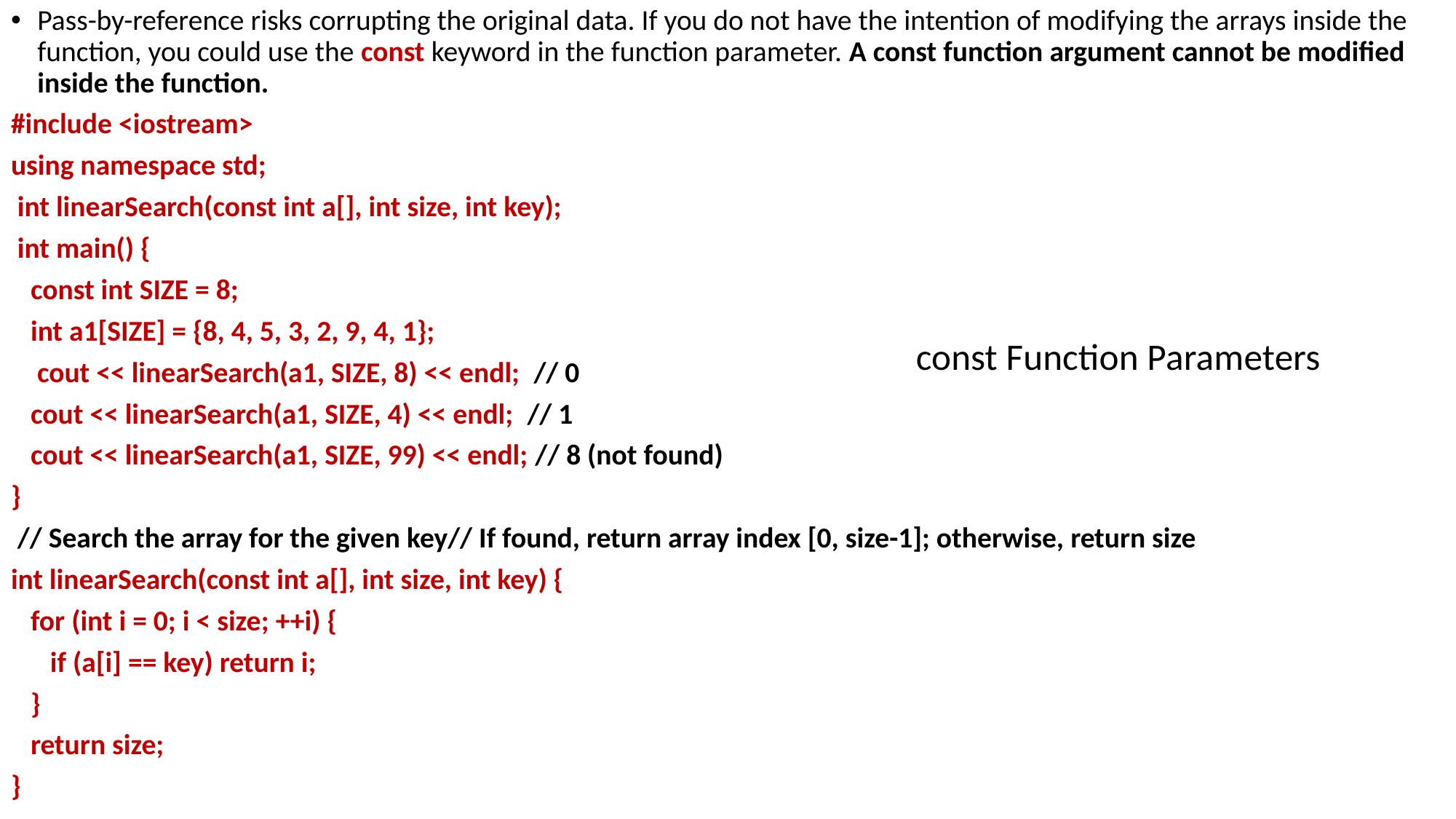

Pass-by-reference risks corrupting the original data. If you do not have the intention of modifying the arrays inside the function, you could use the const keyword in the function parameter. A const function argument cannot be modified inside the function.
#include <iostream>
using namespace std;
 int linearSearch(const int a[], int size, int key);
 int main() {
   const int SIZE = 8;
   int a1[SIZE] = {8, 4, 5, 3, 2, 9, 4, 1};
    cout << linearSearch(a1, SIZE, 8) << endl;  // 0
   cout << linearSearch(a1, SIZE, 4) << endl;  // 1
   cout << linearSearch(a1, SIZE, 99) << endl; // 8 (not found)
}
 // Search the array for the given key// If found, return array index [0, size-1]; otherwise, return size
int linearSearch(const int a[], int size, int key) {
   for (int i = 0; i < size; ++i) {
      if (a[i] == key) return i;
   }
   return size;
}
# const Function Parameters